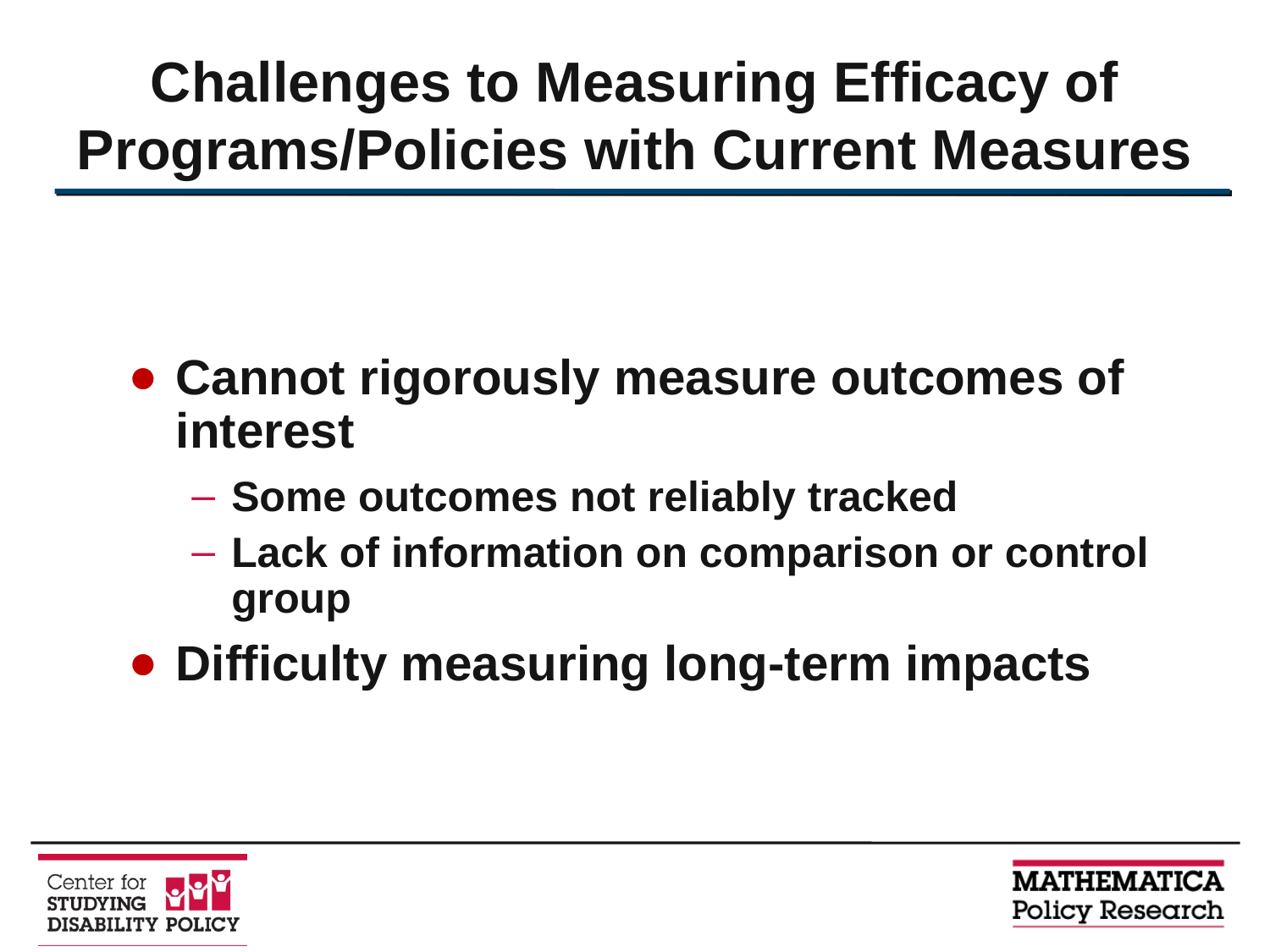

# Challenges to Measuring Efficacy of Programs/Policies with Current Measures
Cannot rigorously measure outcomes of interest
Some outcomes not reliably tracked
Lack of information on comparison or control group
Difficulty measuring long-term impacts